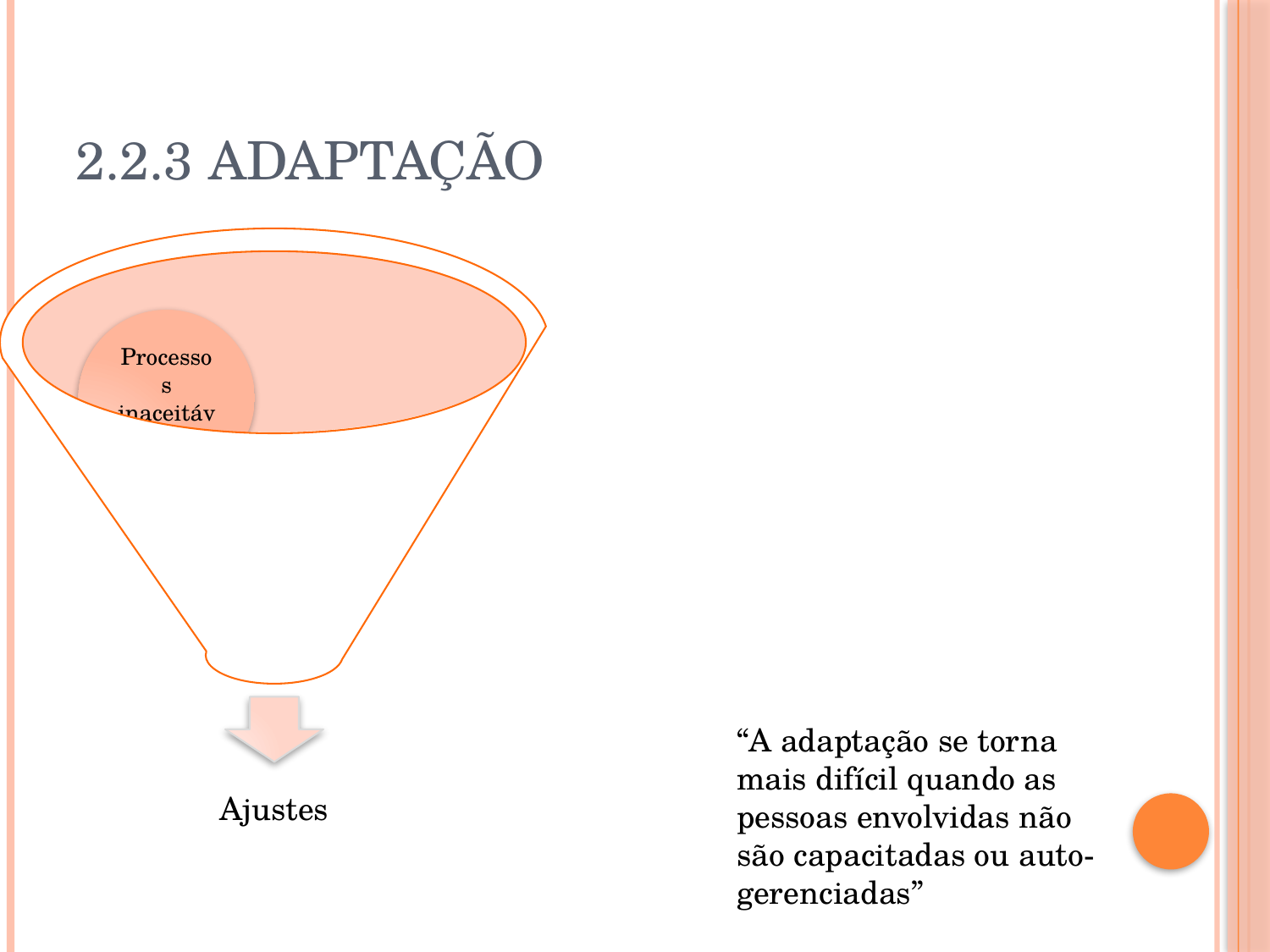

# 2.2.3 Adaptação
Processos inaceitáveis
Produto resultante insatisfatório
Ajustes
“A adaptação se torna mais difícil quando as pessoas envolvidas não são capacitadas ou auto-gerenciadas”